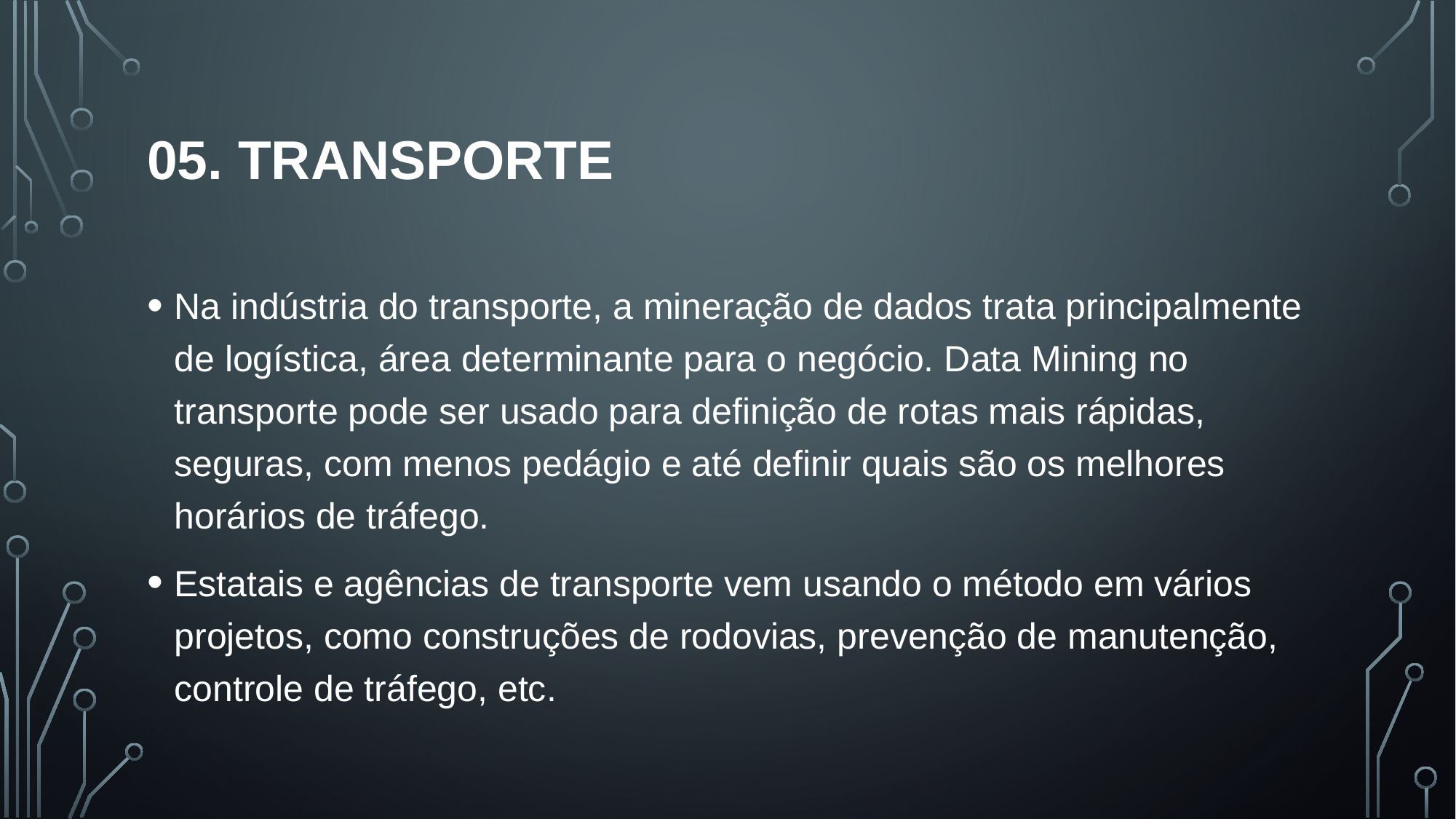

# 05. Transporte
Na indústria do transporte, a mineração de dados trata principalmente de logística, área determinante para o negócio. Data Mining no transporte pode ser usado para definição de rotas mais rápidas, seguras, com menos pedágio e até definir quais são os melhores horários de tráfego.
Estatais e agências de transporte vem usando o método em vários projetos, como construções de rodovias, prevenção de manutenção, controle de tráfego, etc.